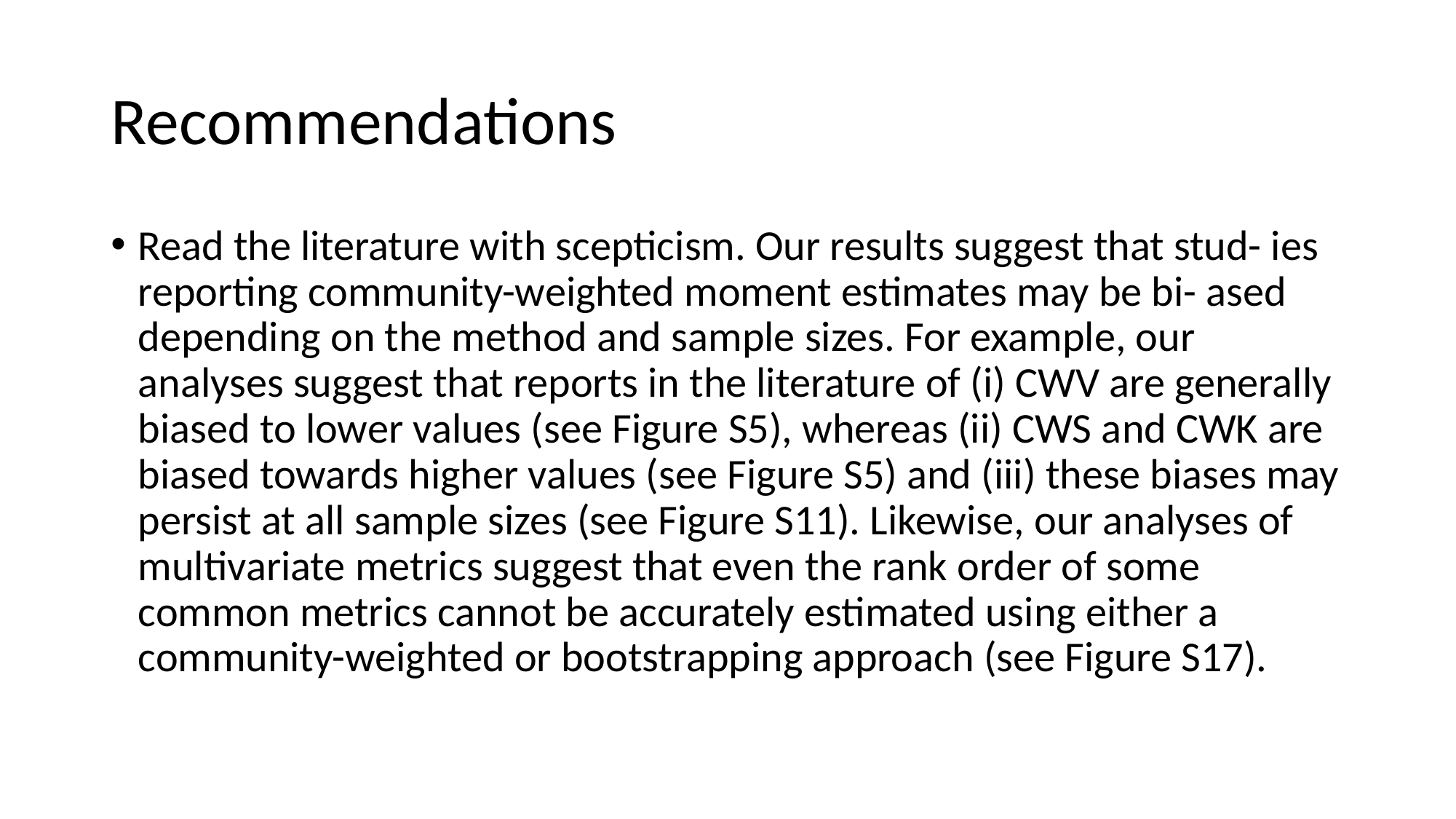

# Recommendations
Read the literature with scepticism. Our results suggest that stud- ies reporting community-weighted moment estimates may be bi- ased depending on the method and sample sizes. For example, our analyses suggest that reports in the literature of (i) CWV are generally biased to lower values (see Figure S5), whereas (ii) CWS and CWK are biased towards higher values (see Figure S5) and (iii) these biases may persist at all sample sizes (see Figure S11). Likewise, our analyses of multivariate metrics suggest that even the rank order of some common metrics cannot be accurately estimated using either a community-weighted or bootstrapping approach (see Figure S17).